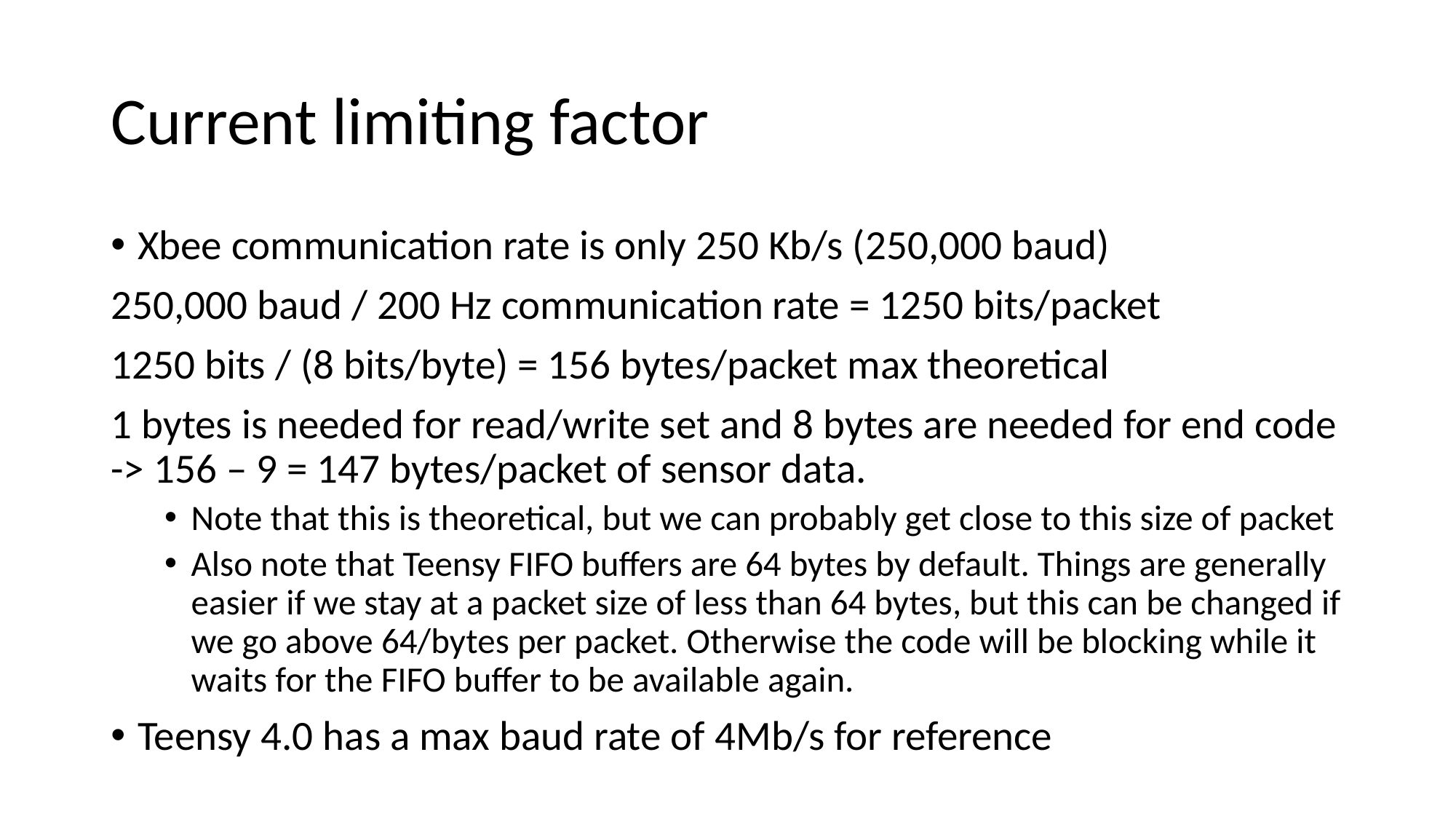

# Current limiting factor
Xbee communication rate is only 250 Kb/s (250,000 baud)
250,000 baud / 200 Hz communication rate = 1250 bits/packet
1250 bits / (8 bits/byte) = 156 bytes/packet max theoretical
1 bytes is needed for read/write set and 8 bytes are needed for end code -> 156 – 9 = 147 bytes/packet of sensor data.
Note that this is theoretical, but we can probably get close to this size of packet
Also note that Teensy FIFO buffers are 64 bytes by default. Things are generally easier if we stay at a packet size of less than 64 bytes, but this can be changed if we go above 64/bytes per packet. Otherwise the code will be blocking while it waits for the FIFO buffer to be available again.
Teensy 4.0 has a max baud rate of 4Mb/s for reference